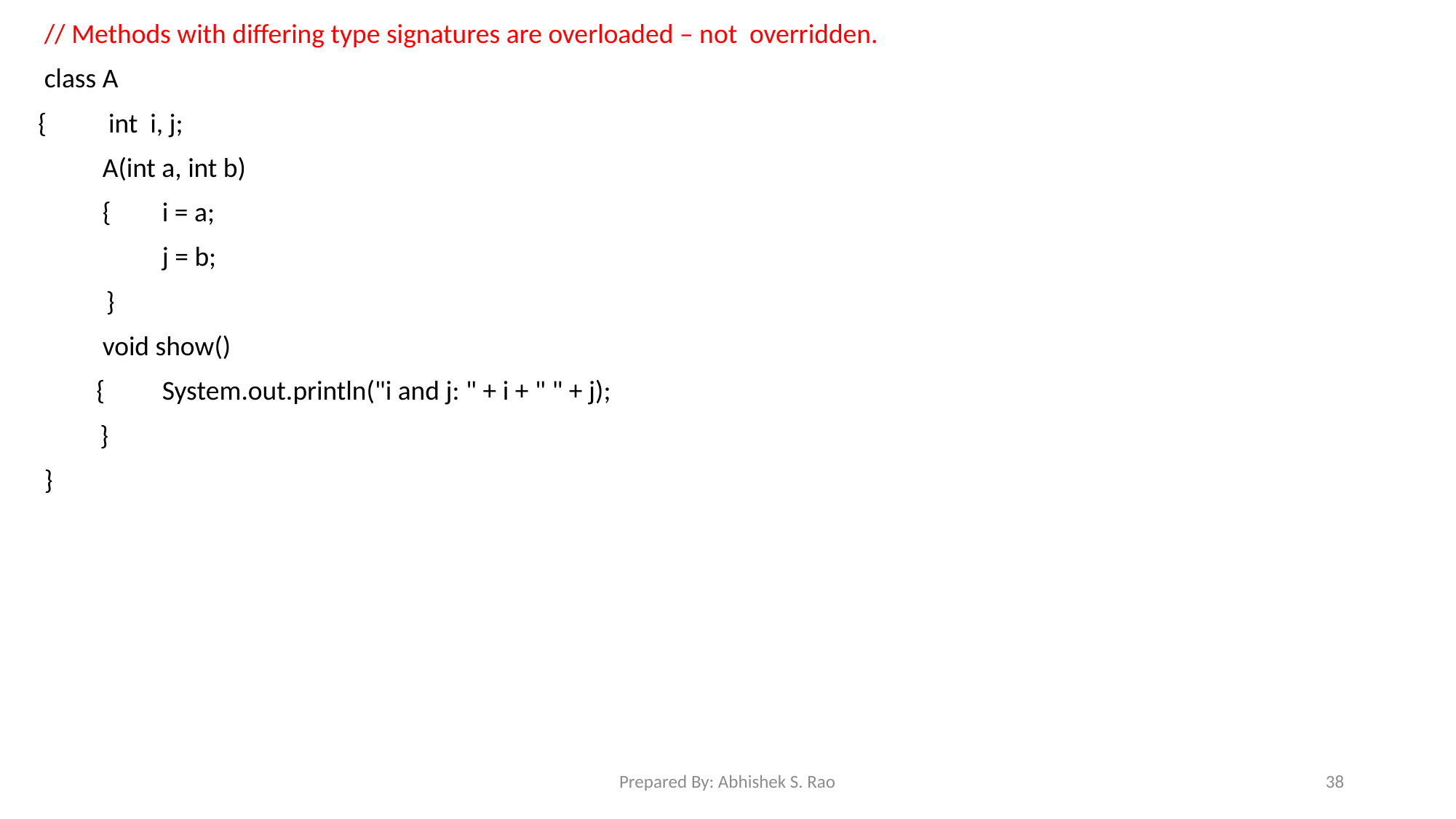

// Methods with differing type signatures are overloaded – not  overridden.
   class A
  {	         int  i, j;
	        A(int a, int b)
	        {	i = a;
		j = b;
             }
	        void show()
	       {	System.out.println("i and j: " + i + " " + j);
            }
   }

Prepared By: Abhishek S. Rao
38